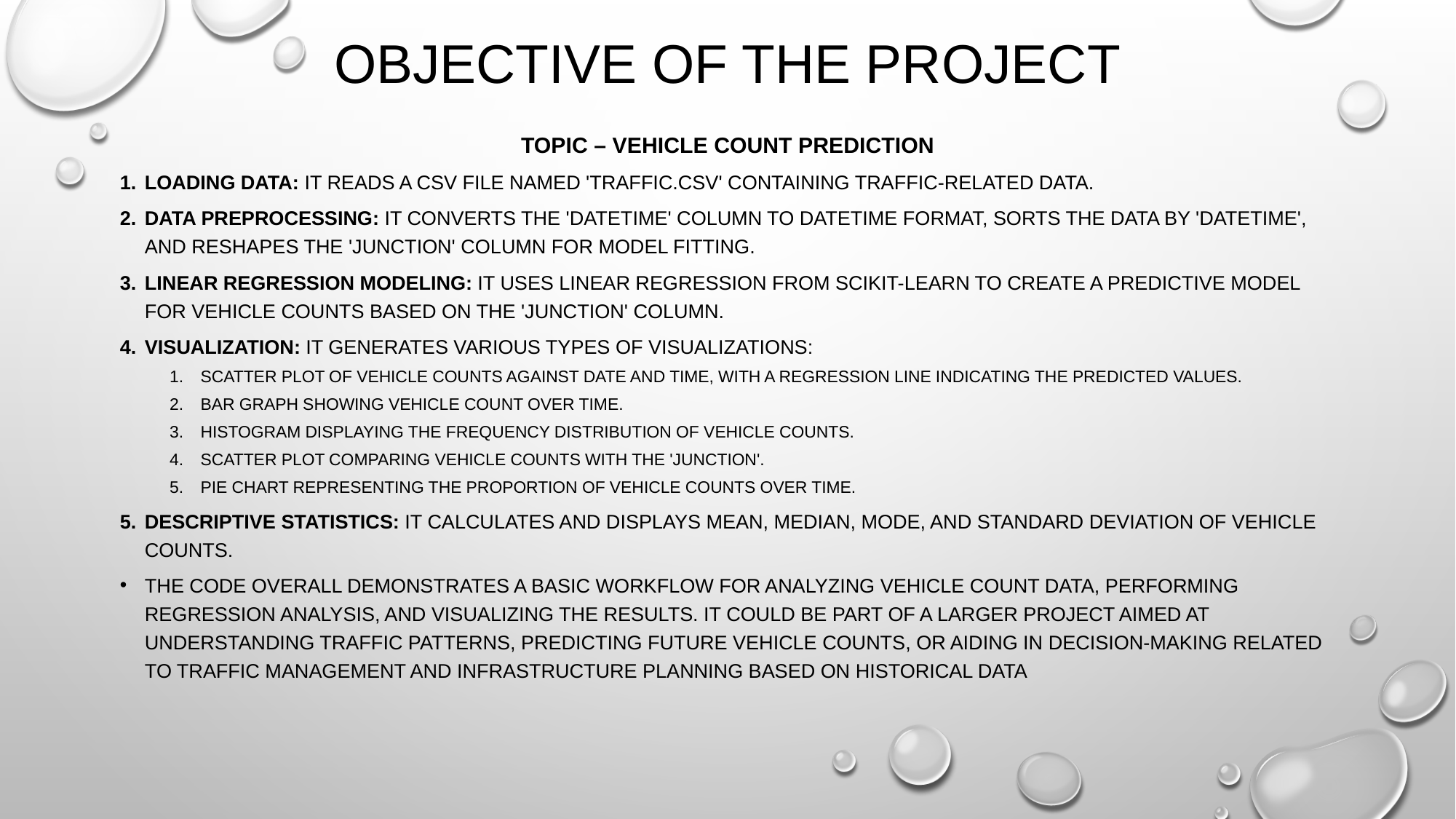

# OBJECTIVE OF THE PROJECT
TOPIC – VEHICLE COUNT PREDICTION
Loading Data: It reads a CSV file named 'traffic.csv' containing traffic-related data.
Data Preprocessing: It converts the 'DateTime' column to datetime format, sorts the data by 'DateTime', and reshapes the 'Junction' column for model fitting.
Linear Regression Modeling: It uses Linear Regression from scikit-learn to create a predictive model for vehicle counts based on the 'Junction' column.
Visualization: It generates various types of visualizations:
Scatter plot of vehicle counts against date and time, with a regression line indicating the predicted values.
Bar graph showing vehicle count over time.
Histogram displaying the frequency distribution of vehicle counts.
Scatter plot comparing vehicle counts with the 'Junction'.
Pie chart representing the proportion of vehicle counts over time.
Descriptive Statistics: It calculates and displays mean, median, mode, and standard deviation of vehicle counts.
The code overall demonstrates a basic workflow for analyzing vehicle count data, performing regression analysis, and visualizing the results. It could be part of a larger project aimed at understanding traffic patterns, predicting future vehicle counts, or aiding in decision-making related to traffic management and infrastructure planning based on historical data